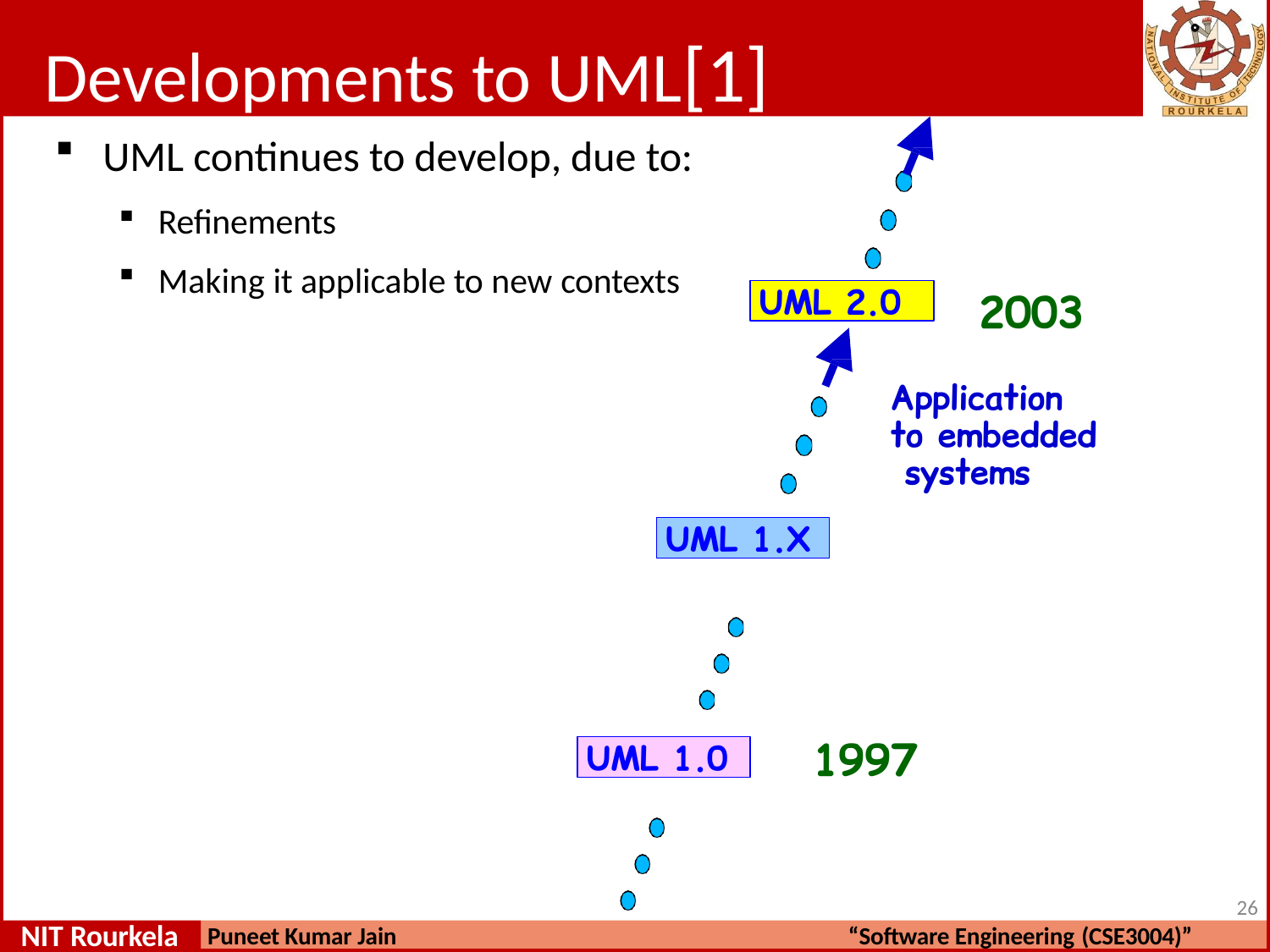

# Developments to UML[1]

UML continues to develop, due to:
Refinements
Making it applicable to new contexts
UML 2.0
2003
Application  to embedded  systems
UML 1.X

1997
UML 1.0
26
NIT Rourkela
Puneet Kumar Jain
“Software Engineering (CSE3004)”